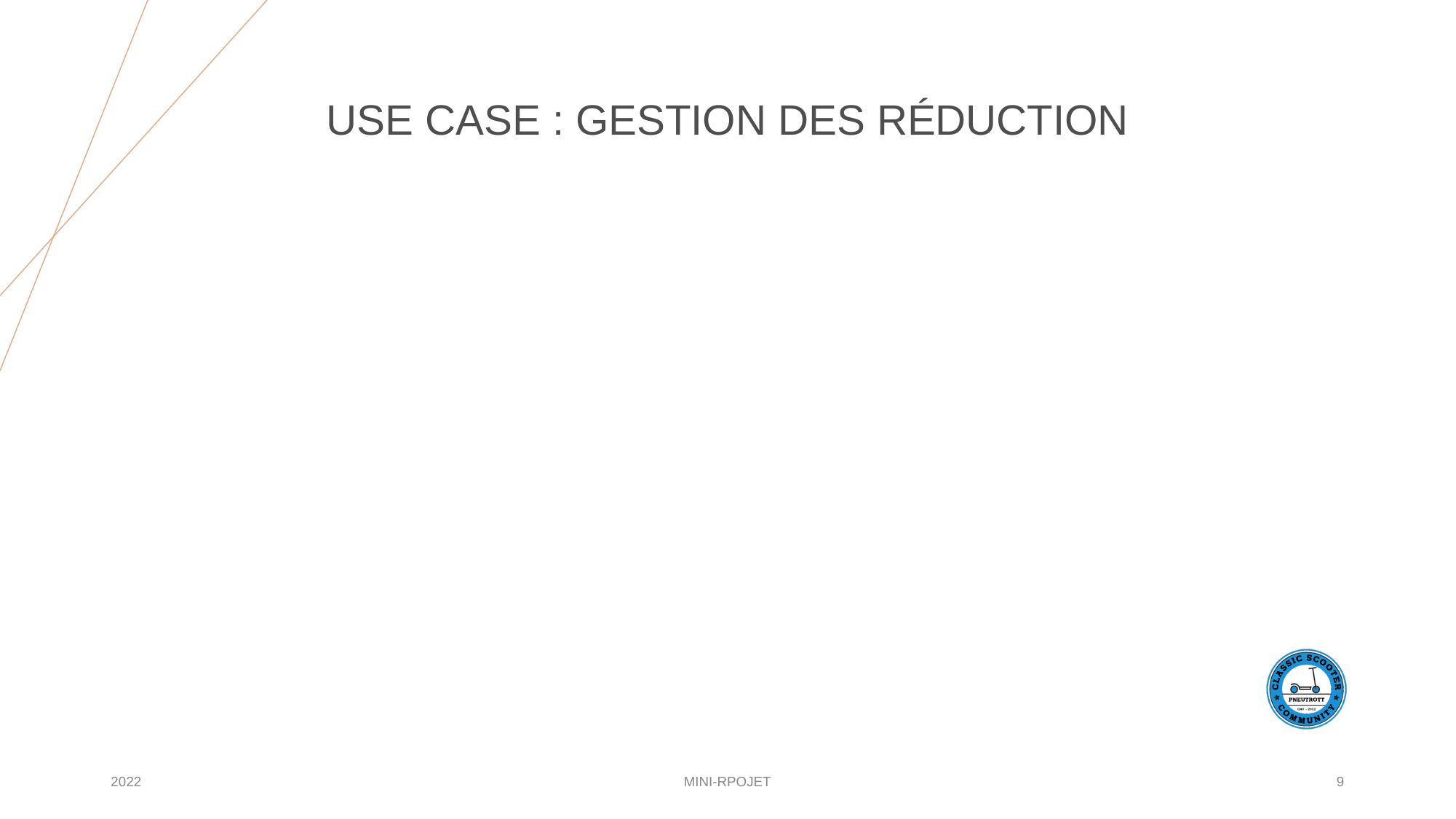

# USE CASE : GESTION DES RÉDUCTION
2022
MINI-RPOJET
9